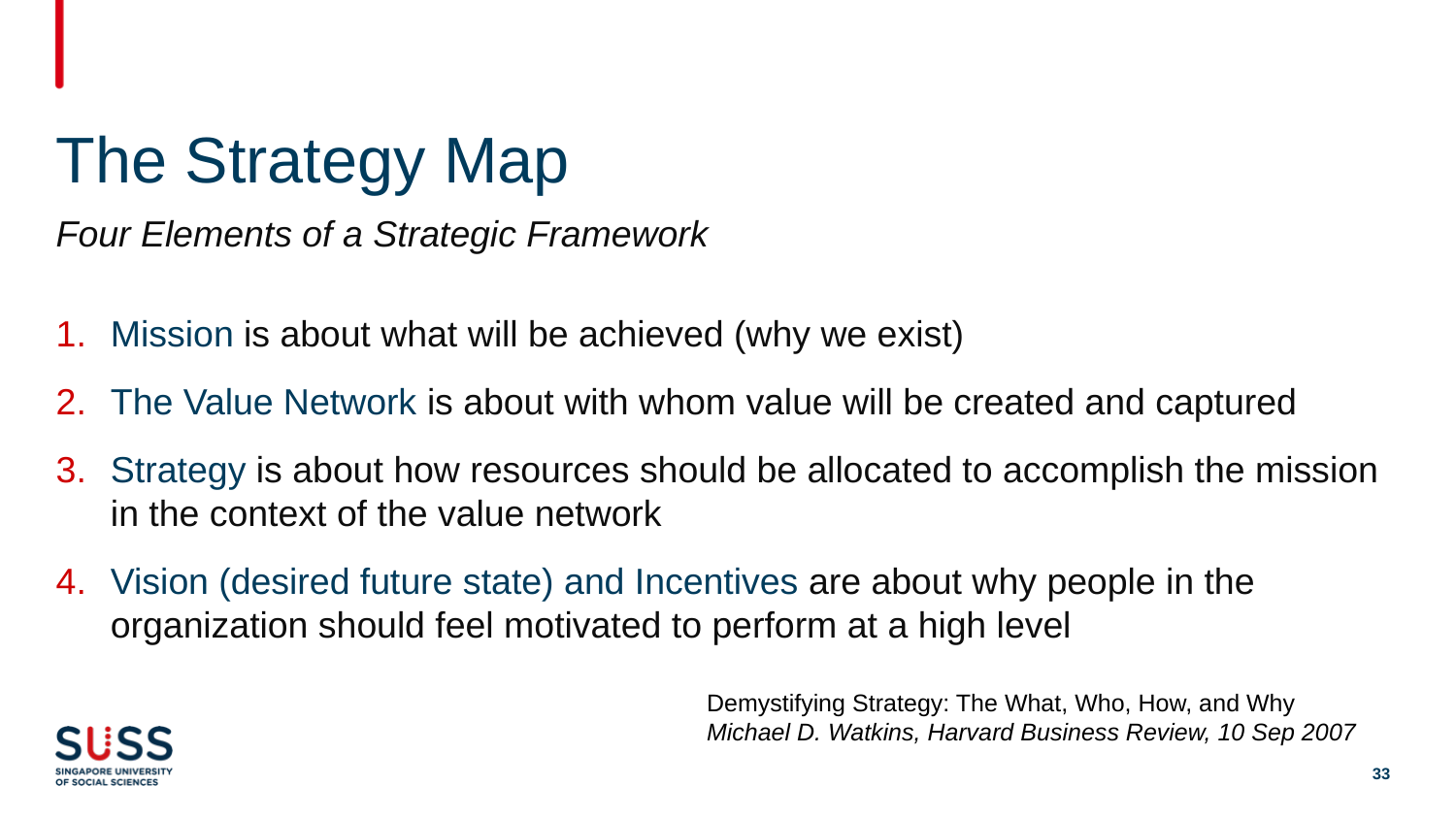

# The Strategy Map
Four Elements of a Strategic Framework
Mission is about what will be achieved (why we exist)
The Value Network is about with whom value will be created and captured
Strategy is about how resources should be allocated to accomplish the mission in the context of the value network
Vision (desired future state) and Incentives are about why people in the organization should feel motivated to perform at a high level

Demystifying Strategy: The What, Who, How, and Why
Michael D. Watkins, Harvard Business Review, 10 Sep 2007